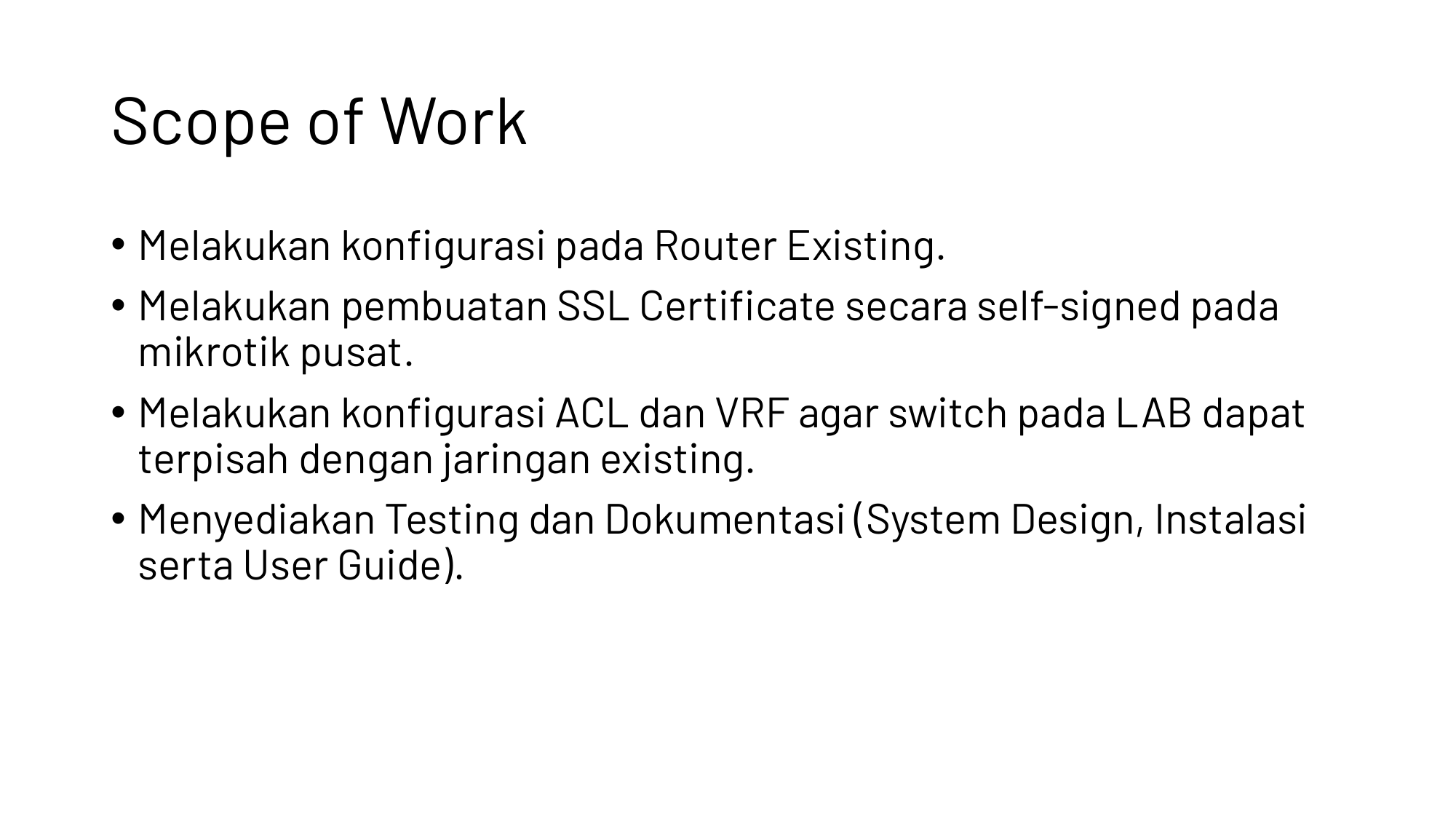

# Scope of Work
Melakukan konfigurasi pada Router Existing.
Melakukan pembuatan SSL Certificate secara self-signed pada mikrotik pusat.
Melakukan konfigurasi ACL dan VRF agar switch pada LAB dapat terpisah dengan jaringan existing.
Menyediakan Testing dan Dokumentasi (System Design, Instalasi serta User Guide).